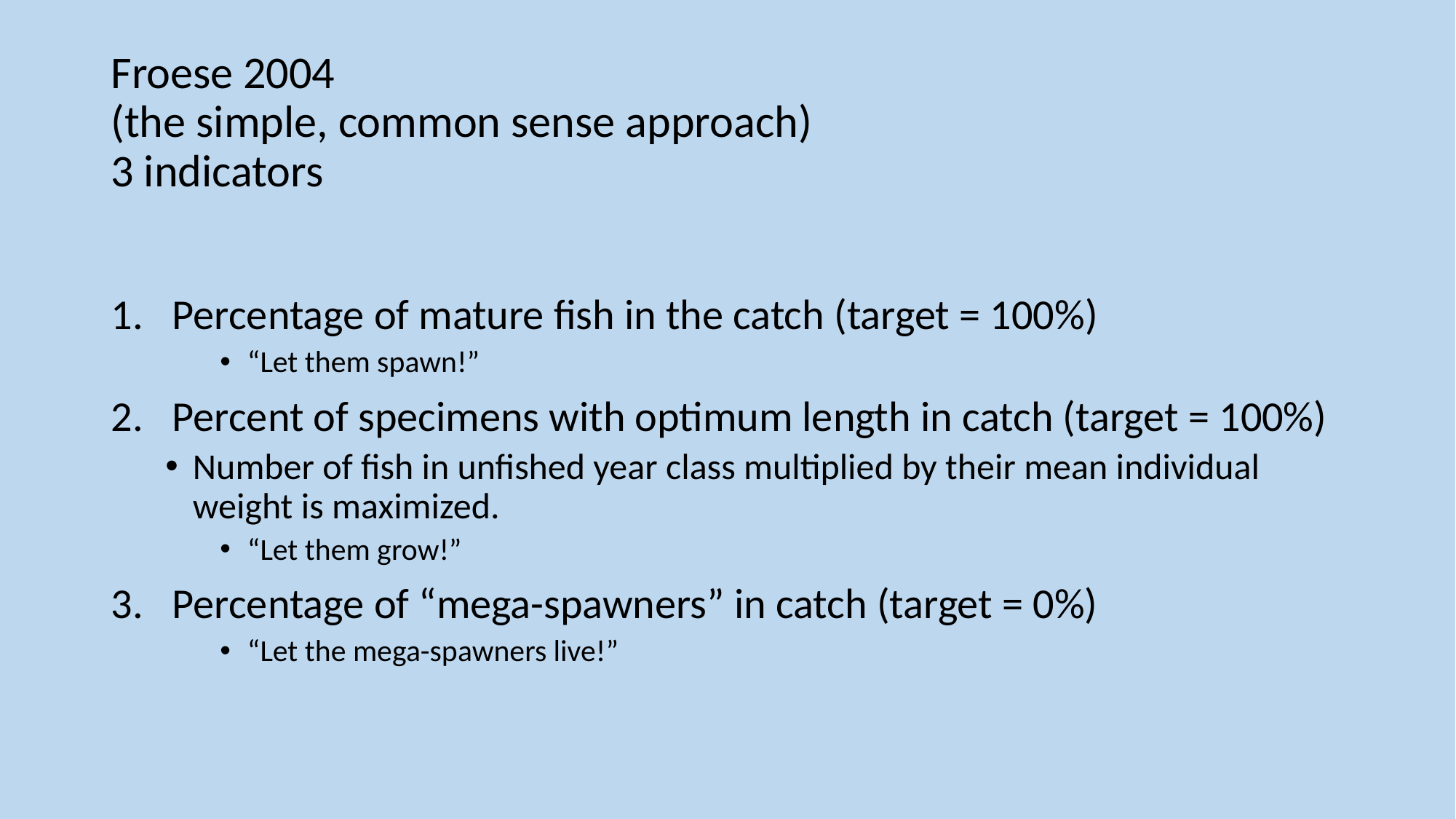

# Froese 2004 (the simple, common sense approach) 3 indicators
Percentage of mature fish in the catch (target = 100%)
“Let them spawn!”
Percent of specimens with optimum length in catch (target = 100%)
Number of fish in unfished year class multiplied by their mean individual weight is maximized.
“Let them grow!”
Percentage of “mega-spawners” in catch (target = 0%)
“Let the mega-spawners live!”